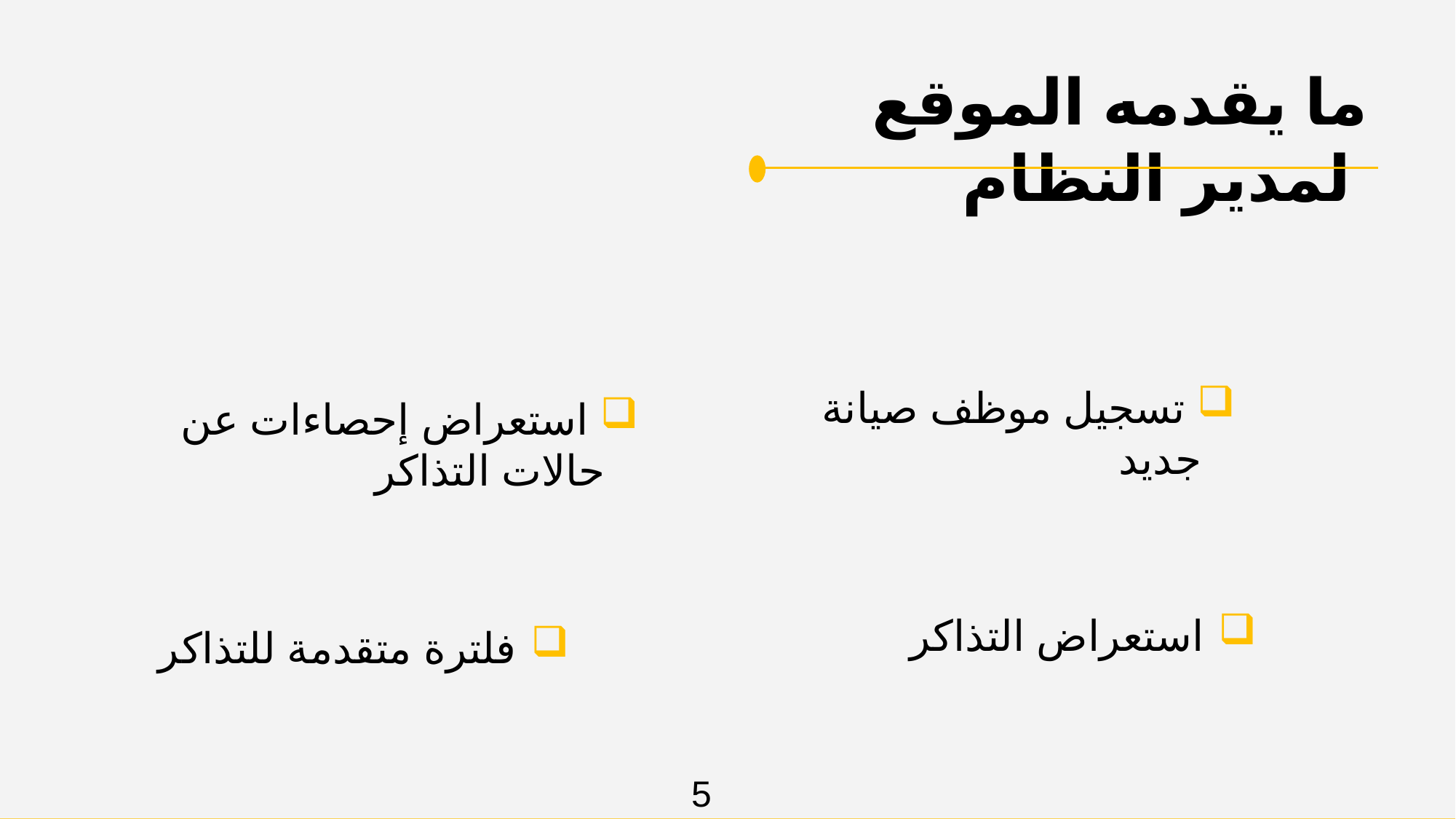

ما يقدمه الموقع لمدير النظام

 تسجيل موظف صيانة جديد
 استعراض إحصاءات عن حالات التذاكر

 فلترة متقدمة للتذاكر
 استعراض التذاكر
5